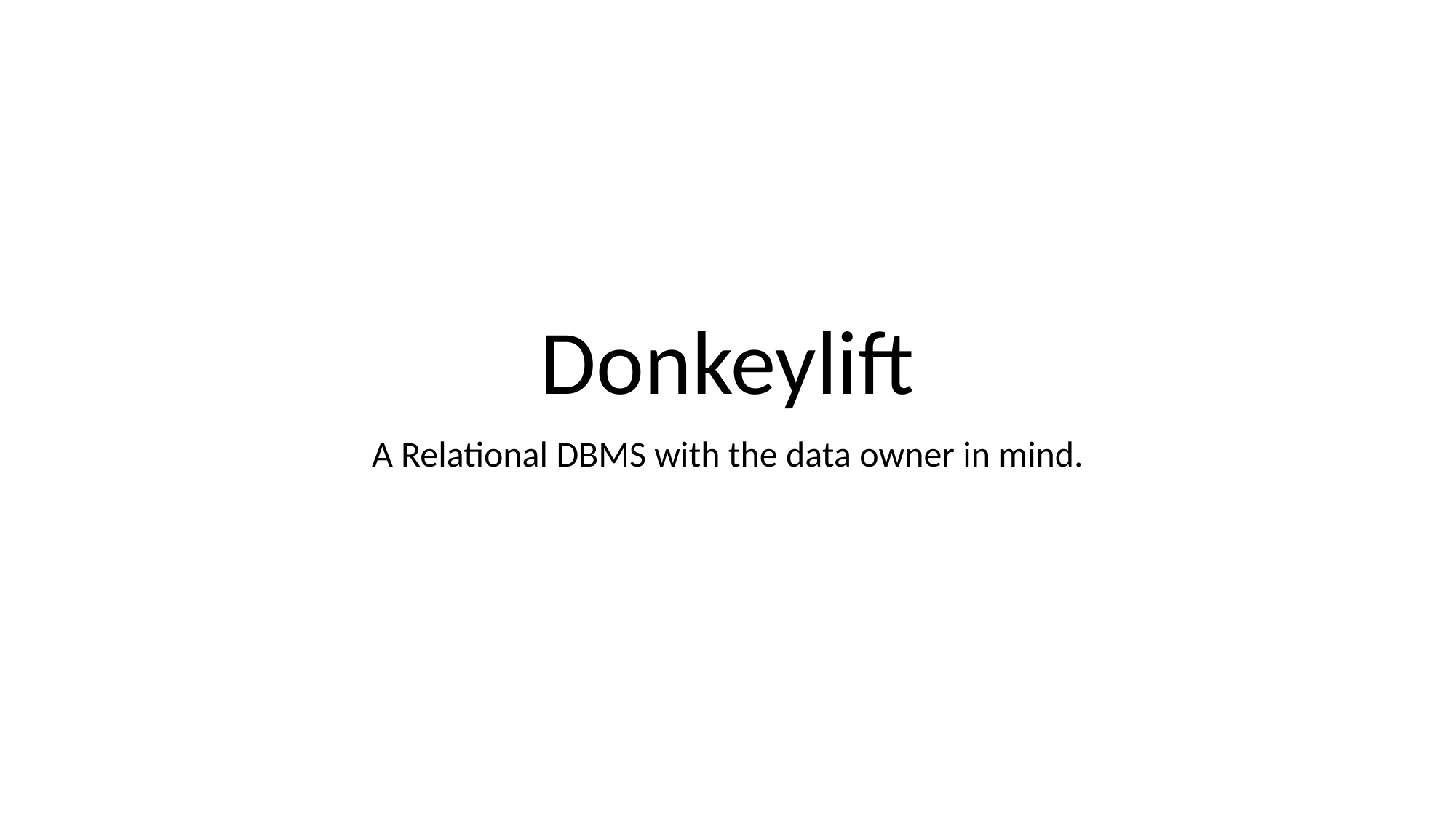

# Donkeylift
A Relational DBMS with the data owner in mind.